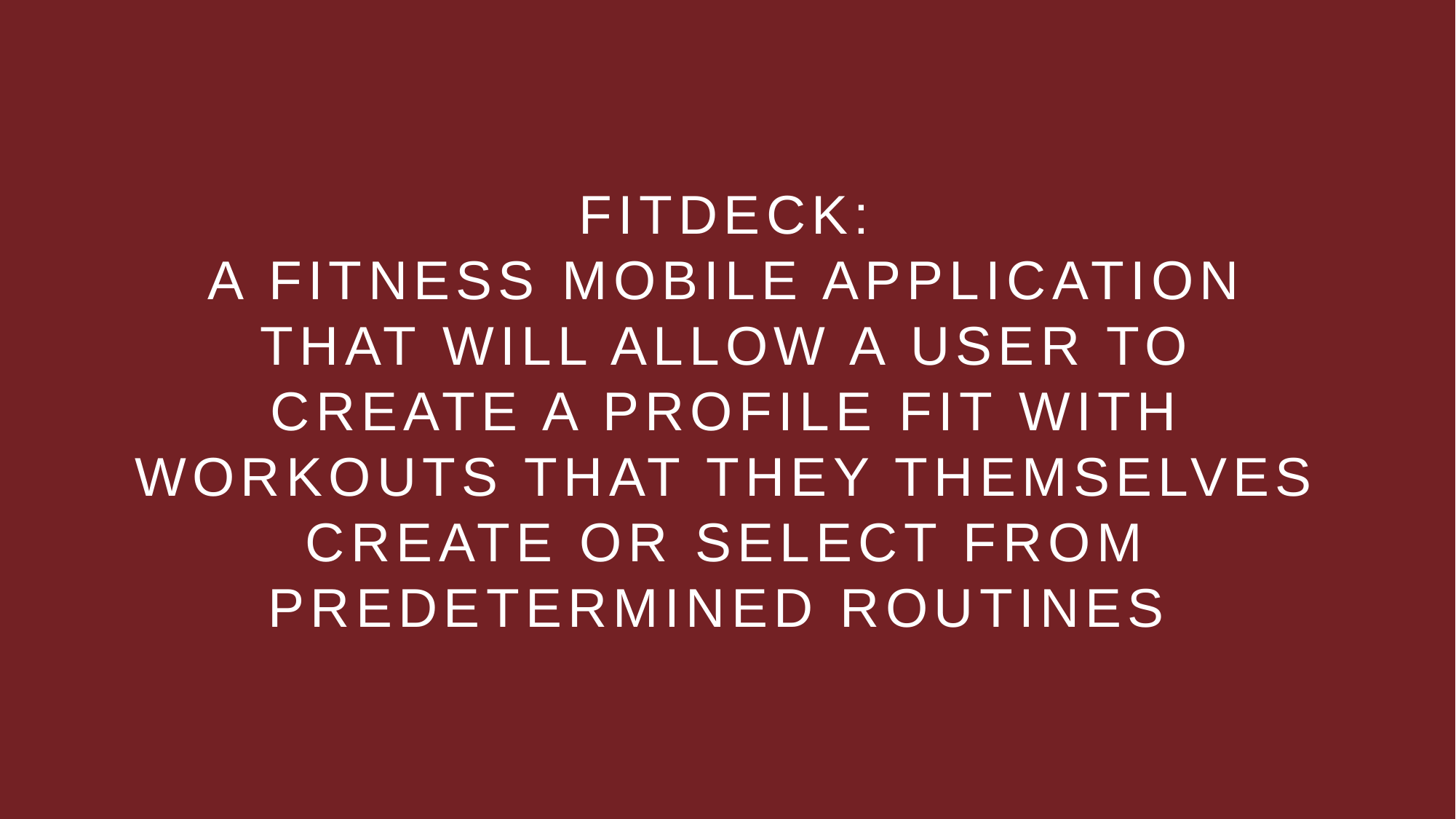

# FitDeck: A fitness mobile application that will ALLOW A USER TO CREATE A PROFILE FIT WITH WORKOUTS THAT THEY THEMSELVES CREATE OR SELECT FROM predetermined routines